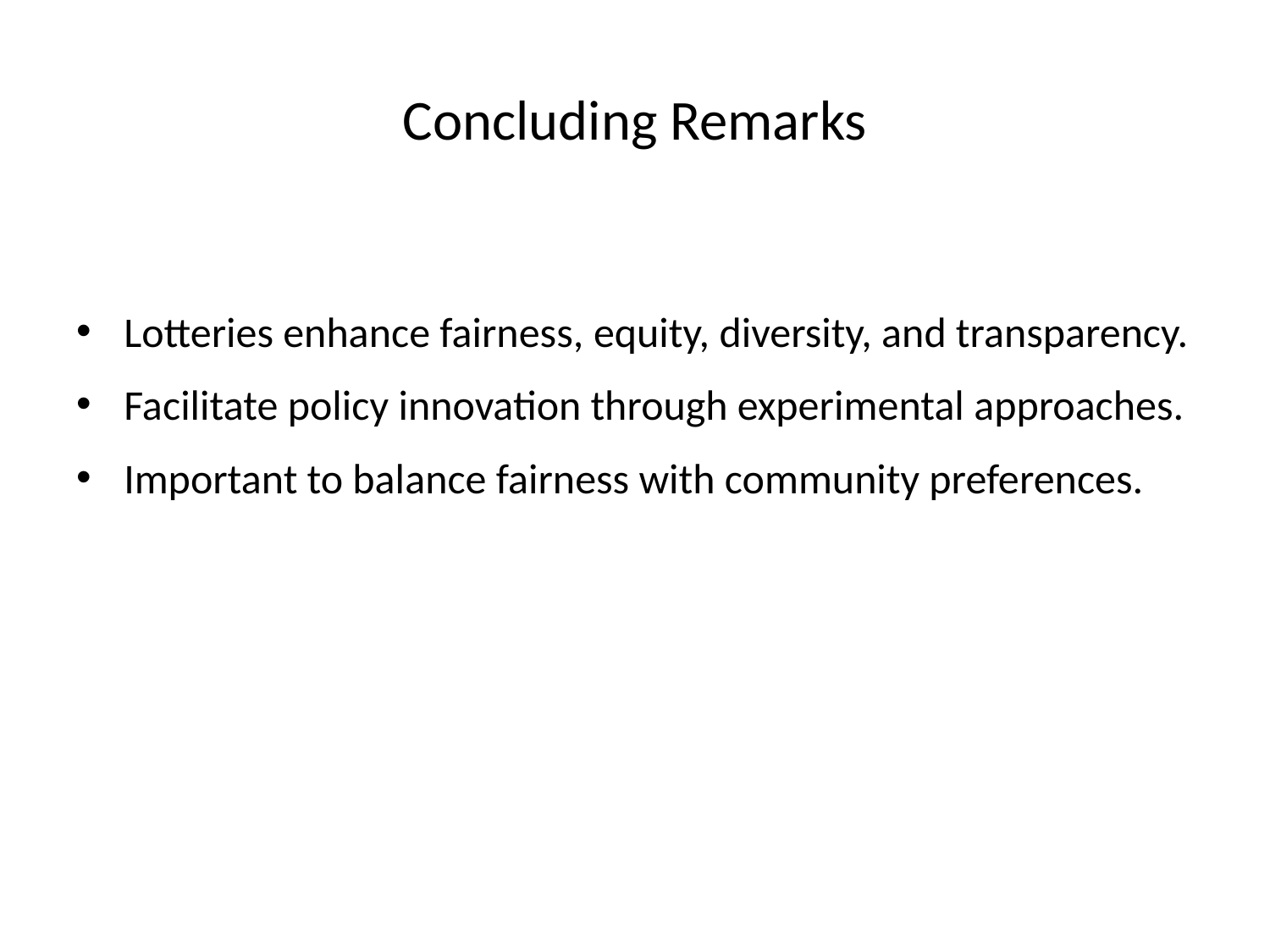

# Concluding Remarks

Lotteries enhance fairness, equity, diversity, and transparency.
Facilitate policy innovation through experimental approaches.
Important to balance fairness with community preferences.